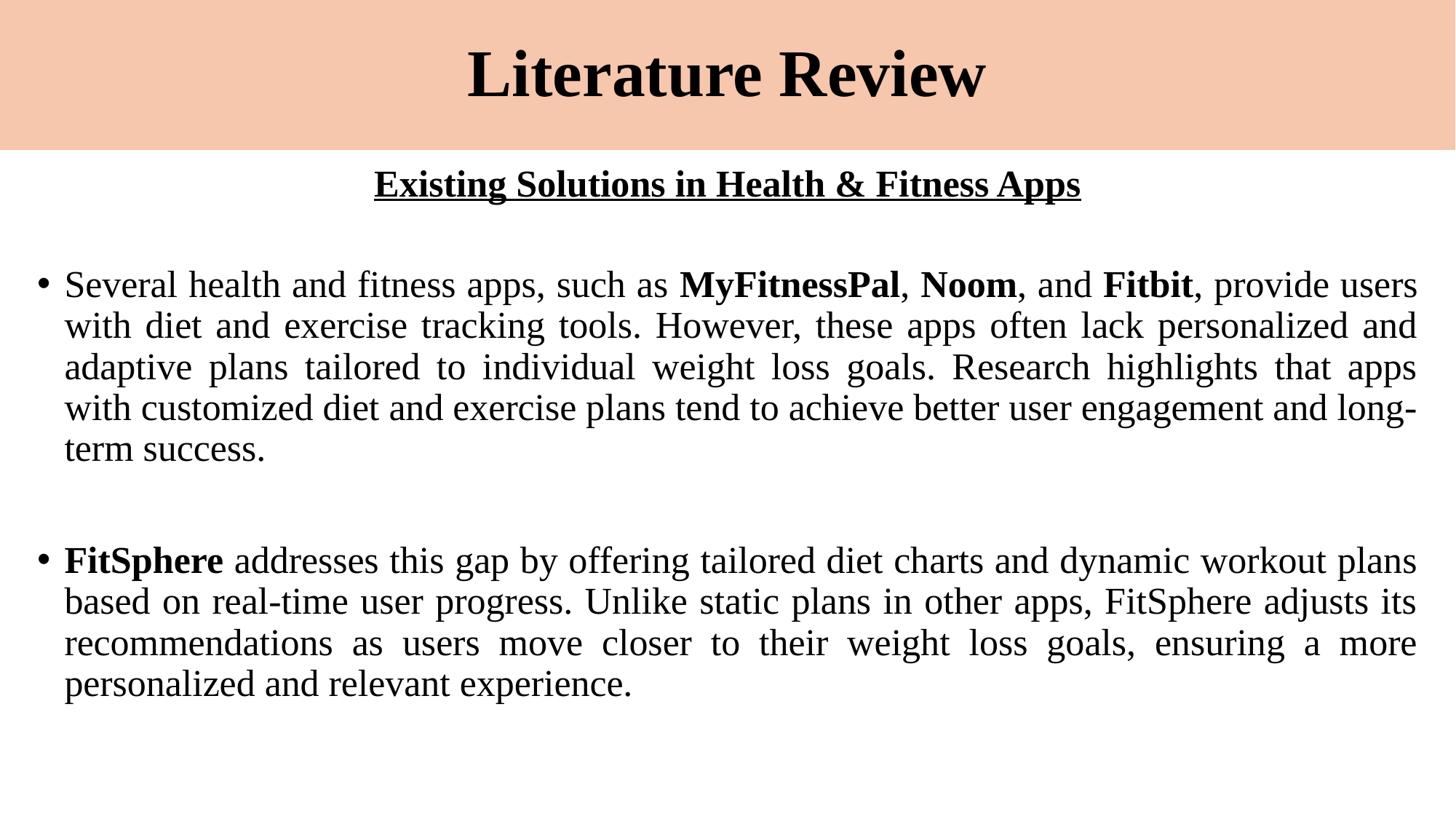

# Literature Review
Existing Solutions in Health & Fitness Apps

Several health and fitness apps, such as MyFitnessPal, Noom, and Fitbit, provide users with diet and exercise tracking tools. However, these apps often lack personalized and adaptive plans tailored to individual weight loss goals. Research highlights that apps with customized diet and exercise plans tend to achieve better user engagement and long-term success.

FitSphere addresses this gap by offering tailored diet charts and dynamic workout plans based on real-time user progress. Unlike static plans in other apps, FitSphere adjusts its recommendations as users move closer to their weight loss goals, ensuring a more personalized and relevant experience.